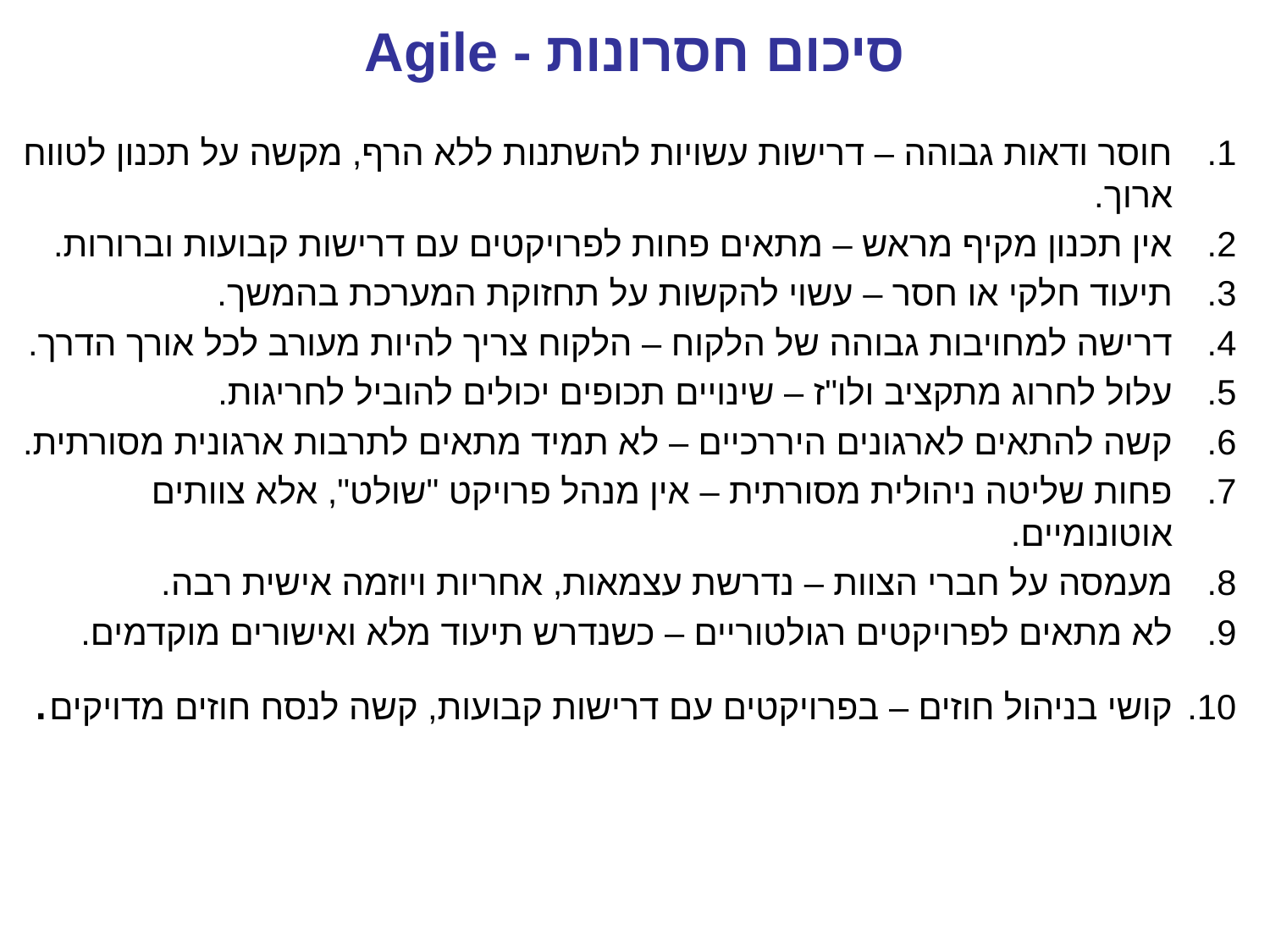

# סיכום חסרונות - Agile
חוסר ודאות גבוהה – דרישות עשויות להשתנות ללא הרף, מקשה על תכנון לטווח ארוך.
אין תכנון מקיף מראש – מתאים פחות לפרויקטים עם דרישות קבועות וברורות.
תיעוד חלקי או חסר – עשוי להקשות על תחזוקת המערכת בהמשך.
דרישה למחויבות גבוהה של הלקוח – הלקוח צריך להיות מעורב לכל אורך הדרך.
עלול לחרוג מתקציב ולו"ז – שינויים תכופים יכולים להוביל לחריגות.
קשה להתאים לארגונים היררכיים – לא תמיד מתאים לתרבות ארגונית מסורתית.
פחות שליטה ניהולית מסורתית – אין מנהל פרויקט "שולט", אלא צוותים אוטונומיים.
מעמסה על חברי הצוות – נדרשת עצמאות, אחריות ויוזמה אישית רבה.
לא מתאים לפרויקטים רגולטוריים – כשנדרש תיעוד מלא ואישורים מוקדמים.
קושי בניהול חוזים – בפרויקטים עם דרישות קבועות, קשה לנסח חוזים מדויקים.